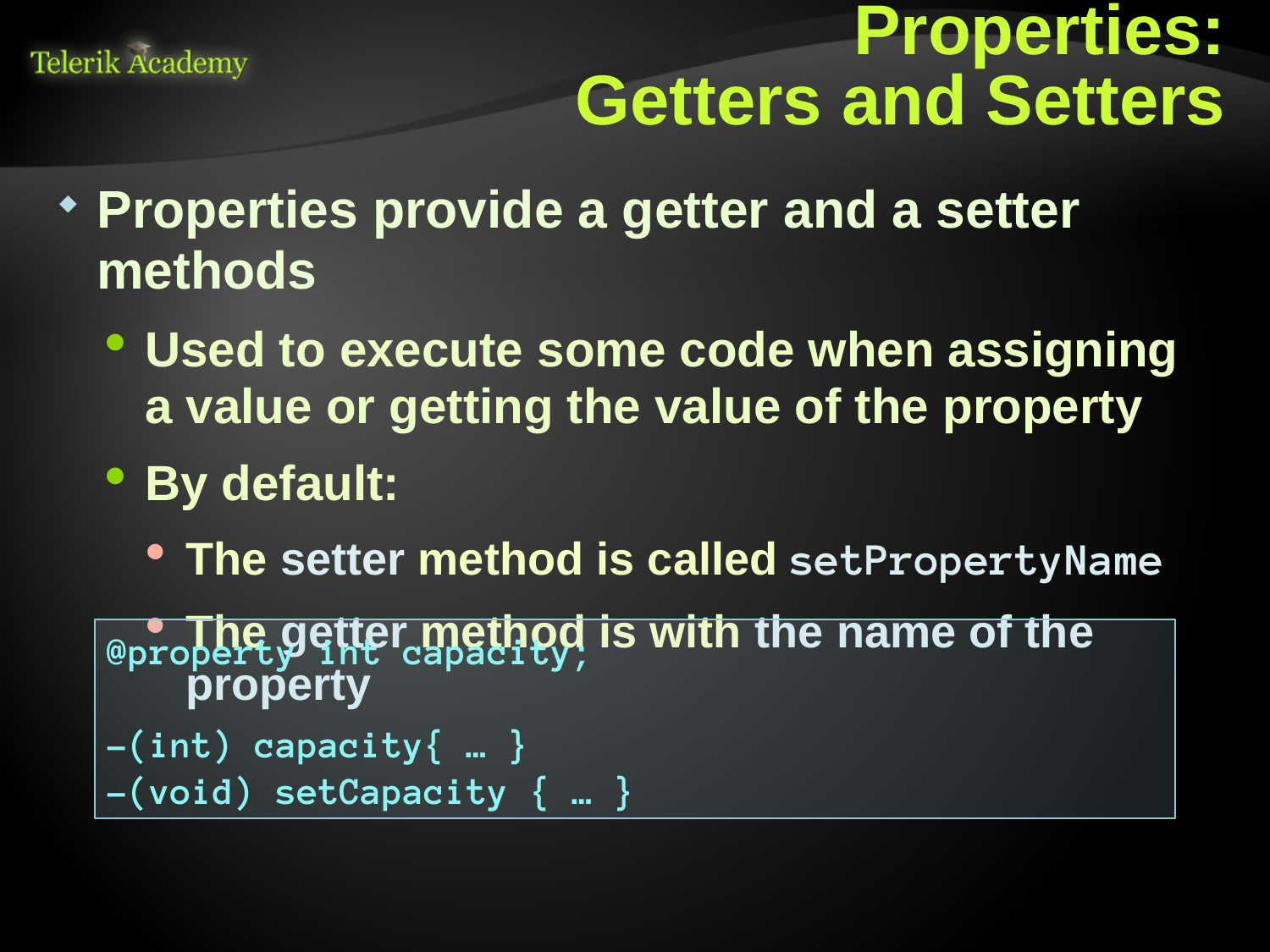

# Properties: Getters and Setters
Properties provide a getter and a setter methods
Used to execute some code when assigning a value or getting the value of the property
By default:
The setter method is called setPropertyName
The getter method is with the name of the property
@property int capacity;

-(int) capacity{ … }
-(void) setCapacity { … }